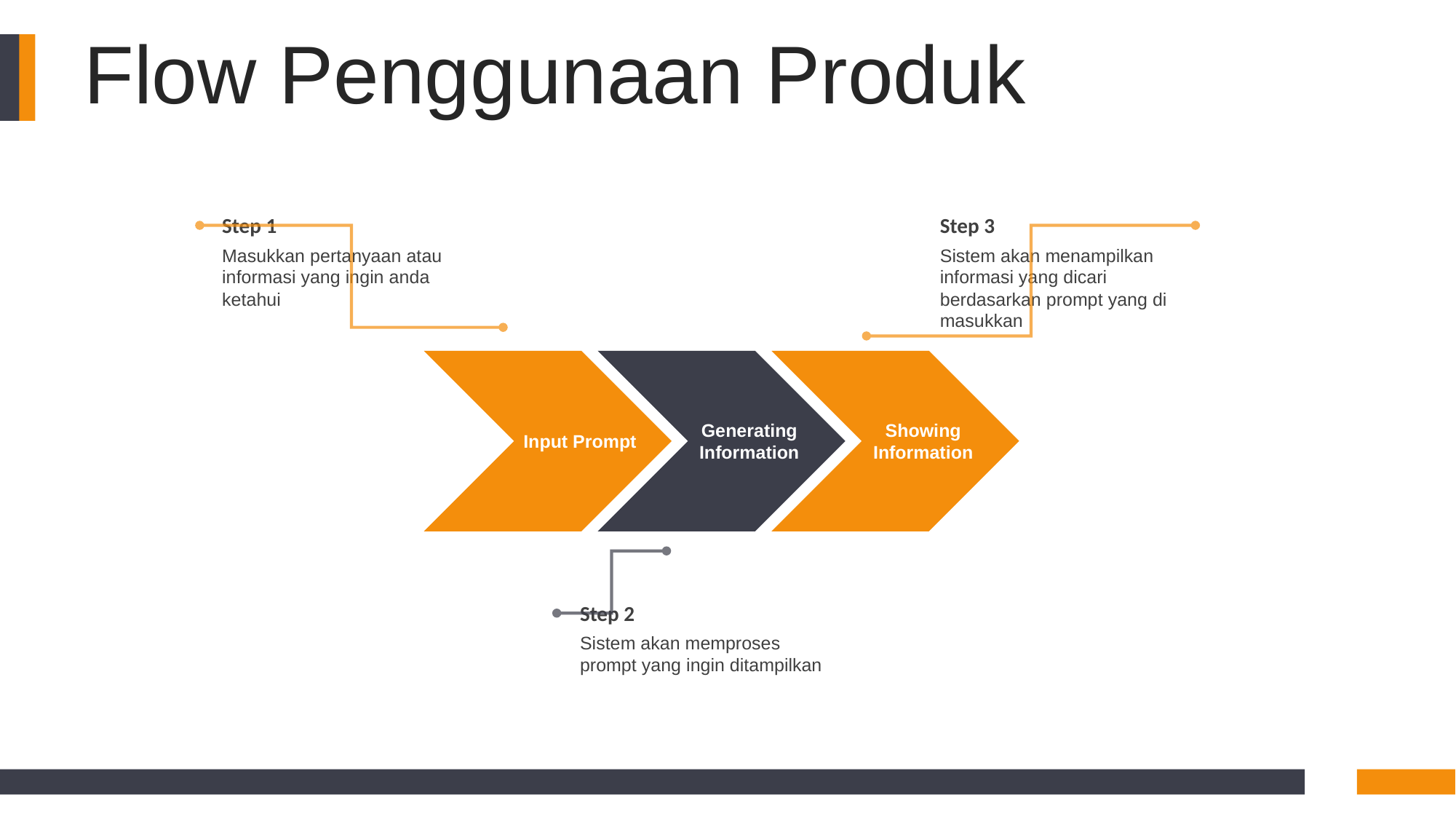

Flow Penggunaan Produk
Step 1
Masukkan pertanyaan atau informasi yang ingin anda ketahui
Step 3
Sistem akan menampilkan informasi yang dicari berdasarkan prompt yang di masukkan

Generating Information
Showing Information
Input Prompt
Step 2
Sistem akan memproses prompt yang ingin ditampilkan